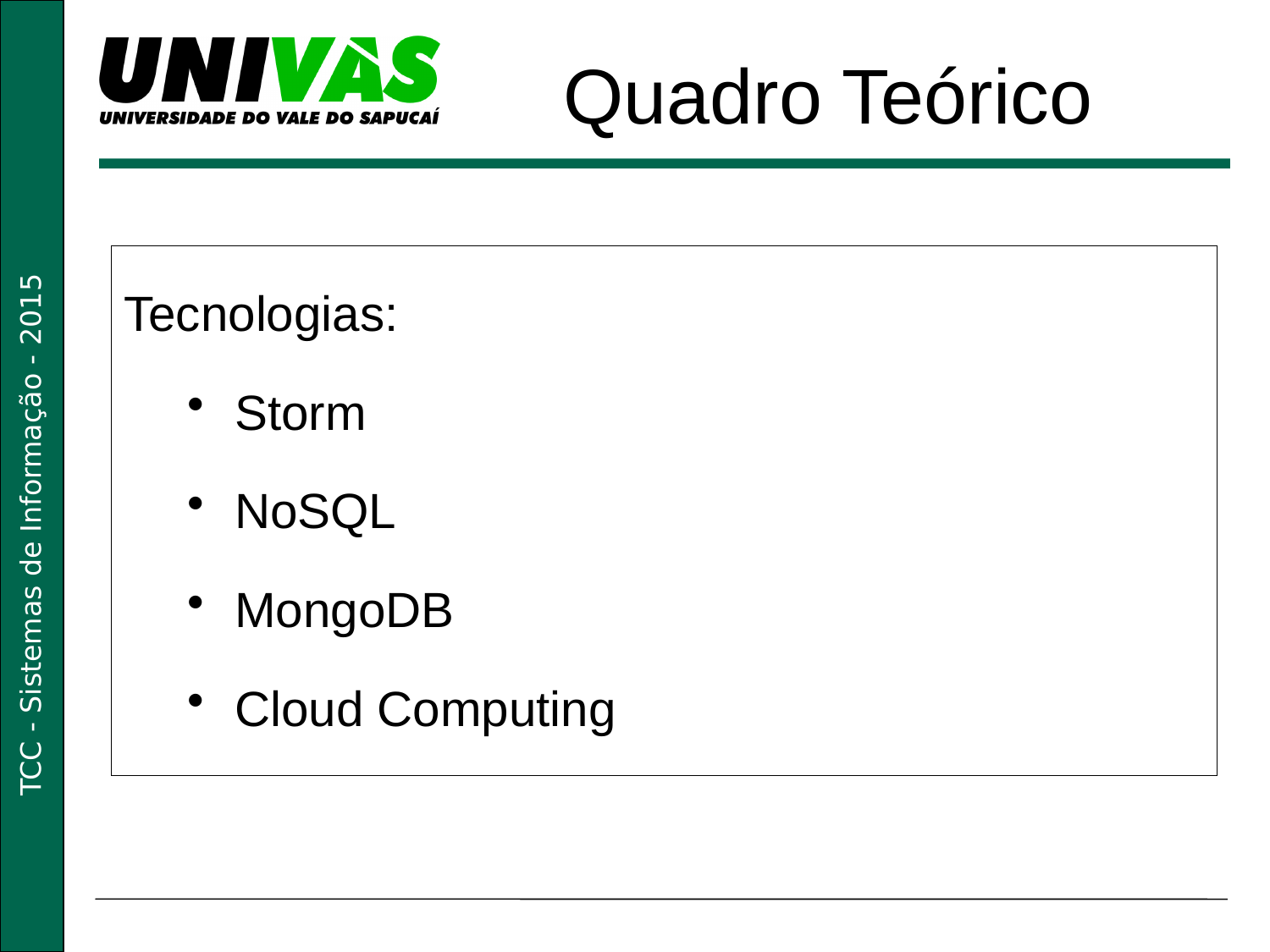

Quadro Teórico
Tecnologias:
Storm
NoSQL
MongoDB
Cloud Computing